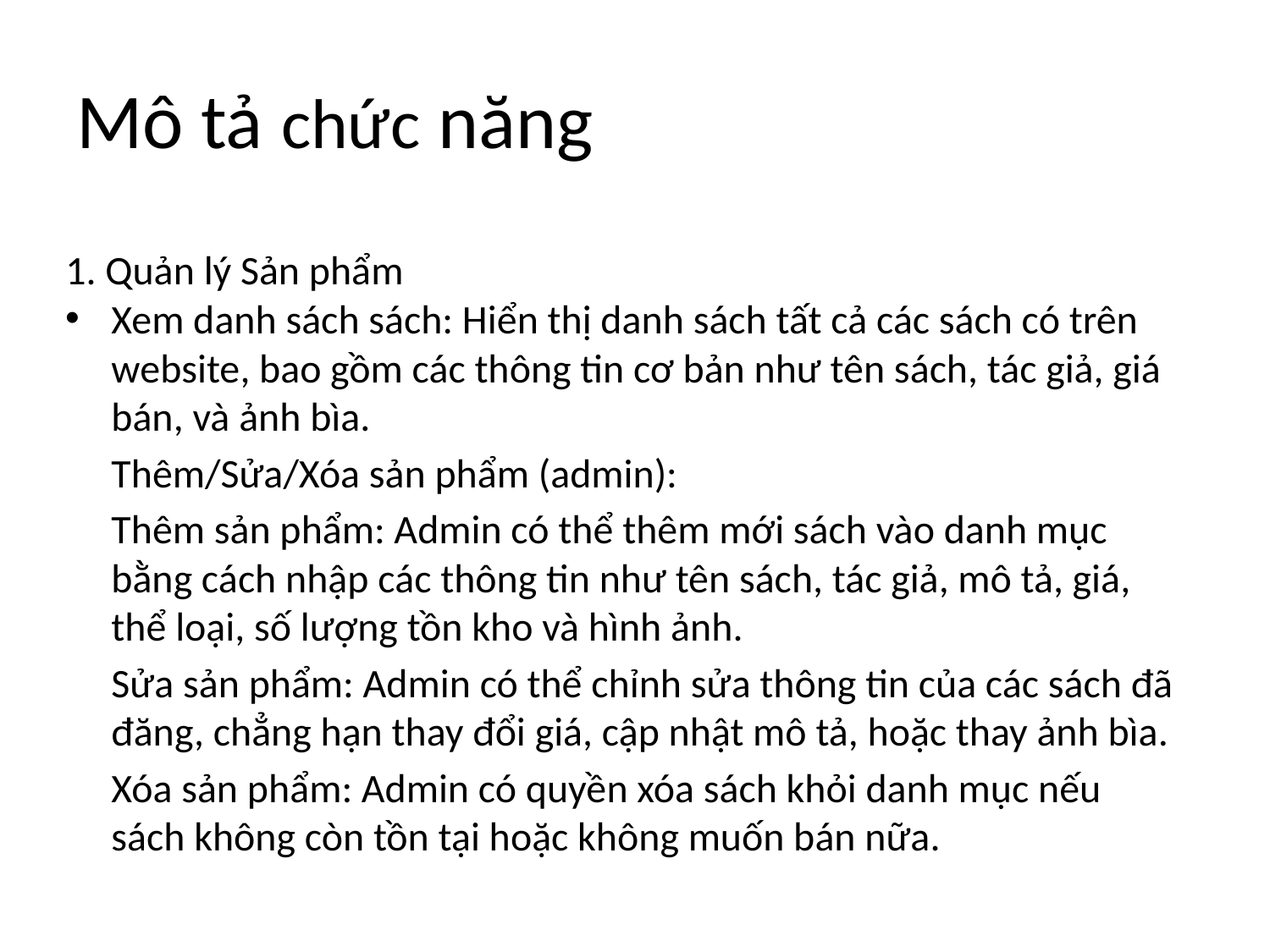

# Mô tả chức năng
1. Quản lý Sản phẩm
Xem danh sách sách: Hiển thị danh sách tất cả các sách có trên website, bao gồm các thông tin cơ bản như tên sách, tác giả, giá bán, và ảnh bìa.
Thêm/Sửa/Xóa sản phẩm (admin):
Thêm sản phẩm: Admin có thể thêm mới sách vào danh mục bằng cách nhập các thông tin như tên sách, tác giả, mô tả, giá, thể loại, số lượng tồn kho và hình ảnh.
Sửa sản phẩm: Admin có thể chỉnh sửa thông tin của các sách đã đăng, chẳng hạn thay đổi giá, cập nhật mô tả, hoặc thay ảnh bìa.
Xóa sản phẩm: Admin có quyền xóa sách khỏi danh mục nếu sách không còn tồn tại hoặc không muốn bán nữa.